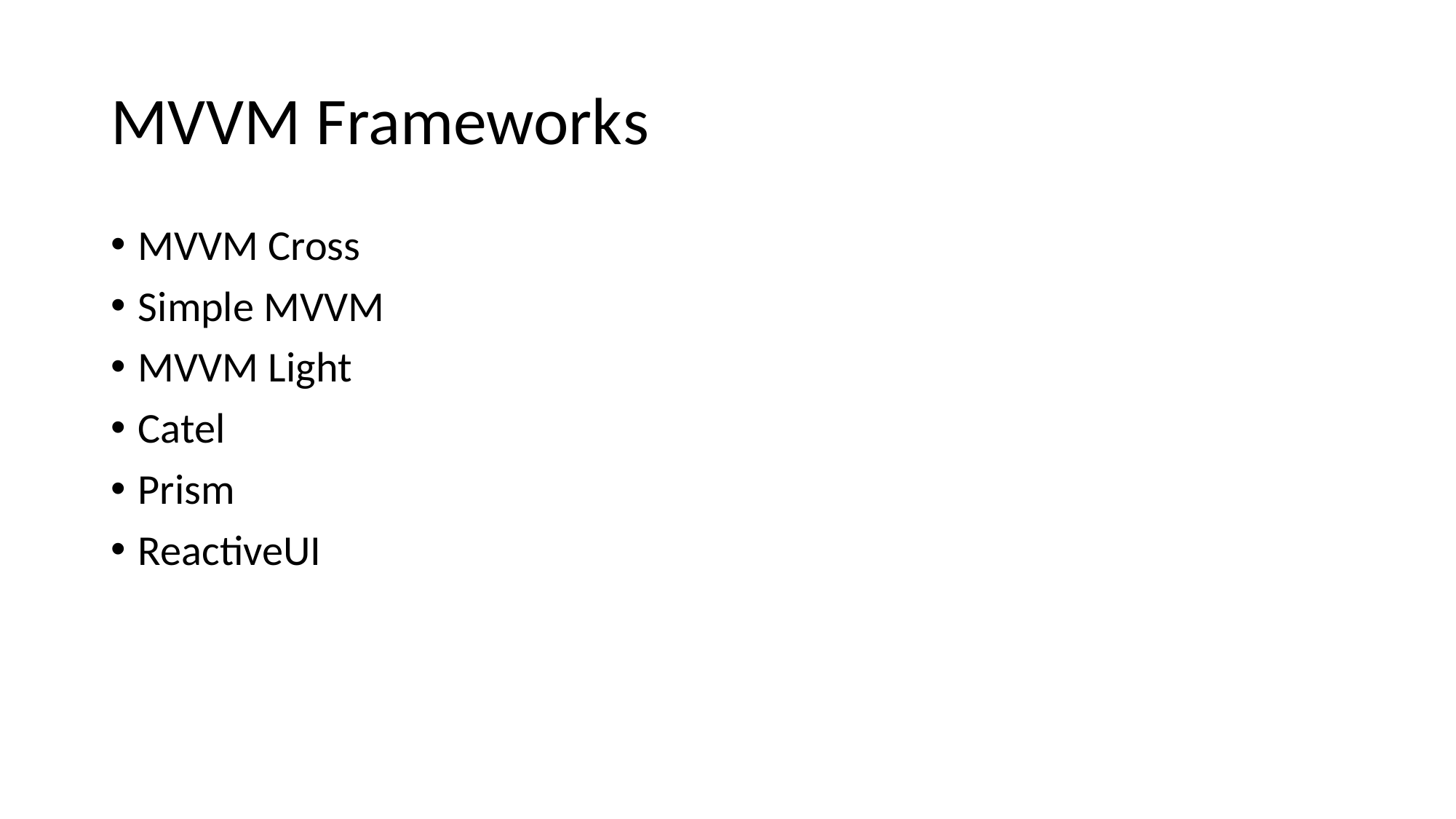

# MVVM Frameworks
MVVM Cross
Simple MVVM
MVVM Light
Catel
Prism
ReactiveUI